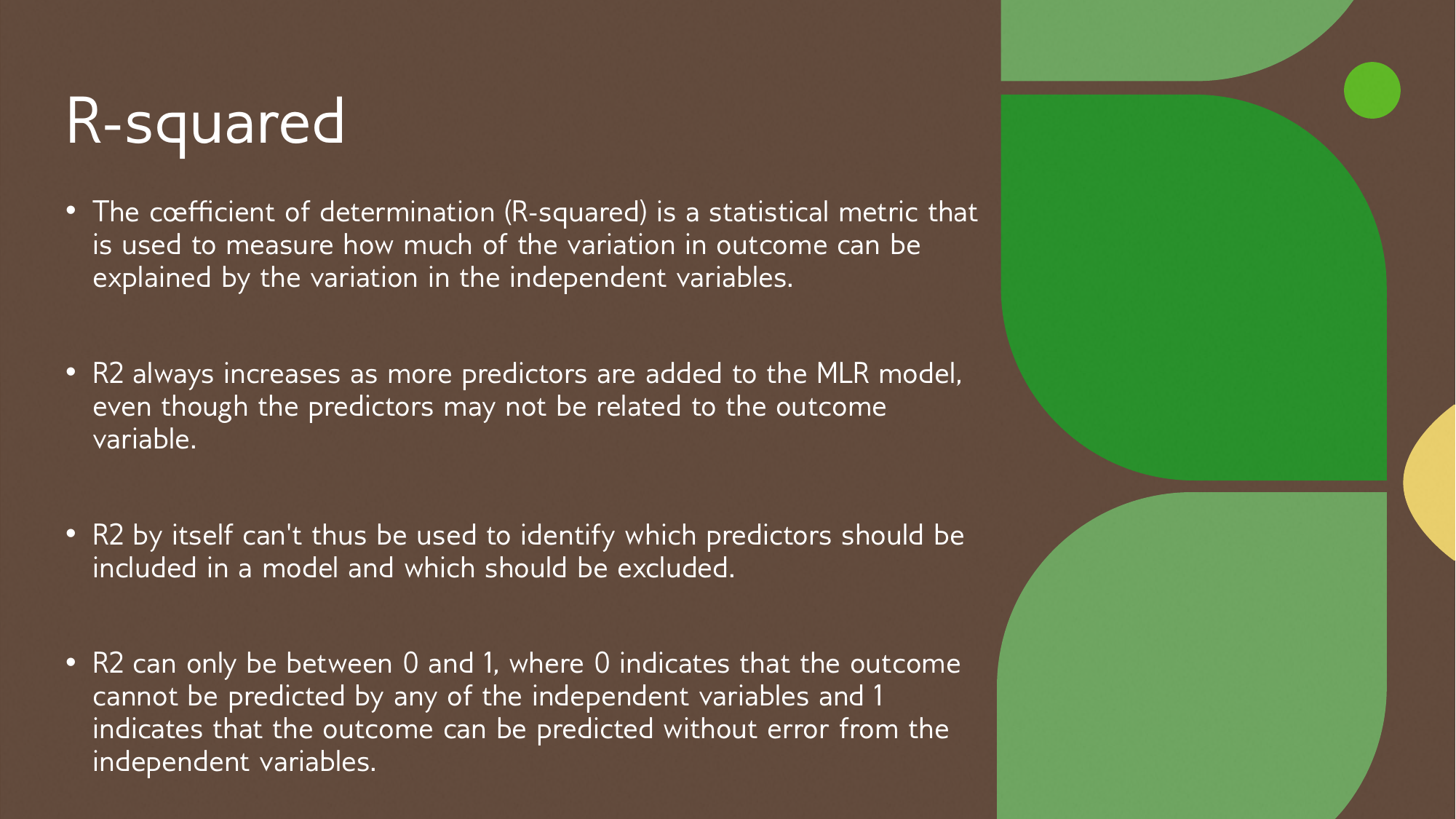

# R-squared
The coefficient of determination (R-squared) is a statistical metric that is used to measure how much of the variation in outcome can be explained by the variation in the independent variables.

R2 always increases as more predictors are added to the MLR model, even though the predictors may not be related to the outcome variable.

R2 by itself can't thus be used to identify which predictors should be included in a model and which should be excluded.

R2 can only be between 0 and 1, where 0 indicates that the outcome cannot be predicted by any of the independent variables and 1 indicates that the outcome can be predicted without error from the independent variables.